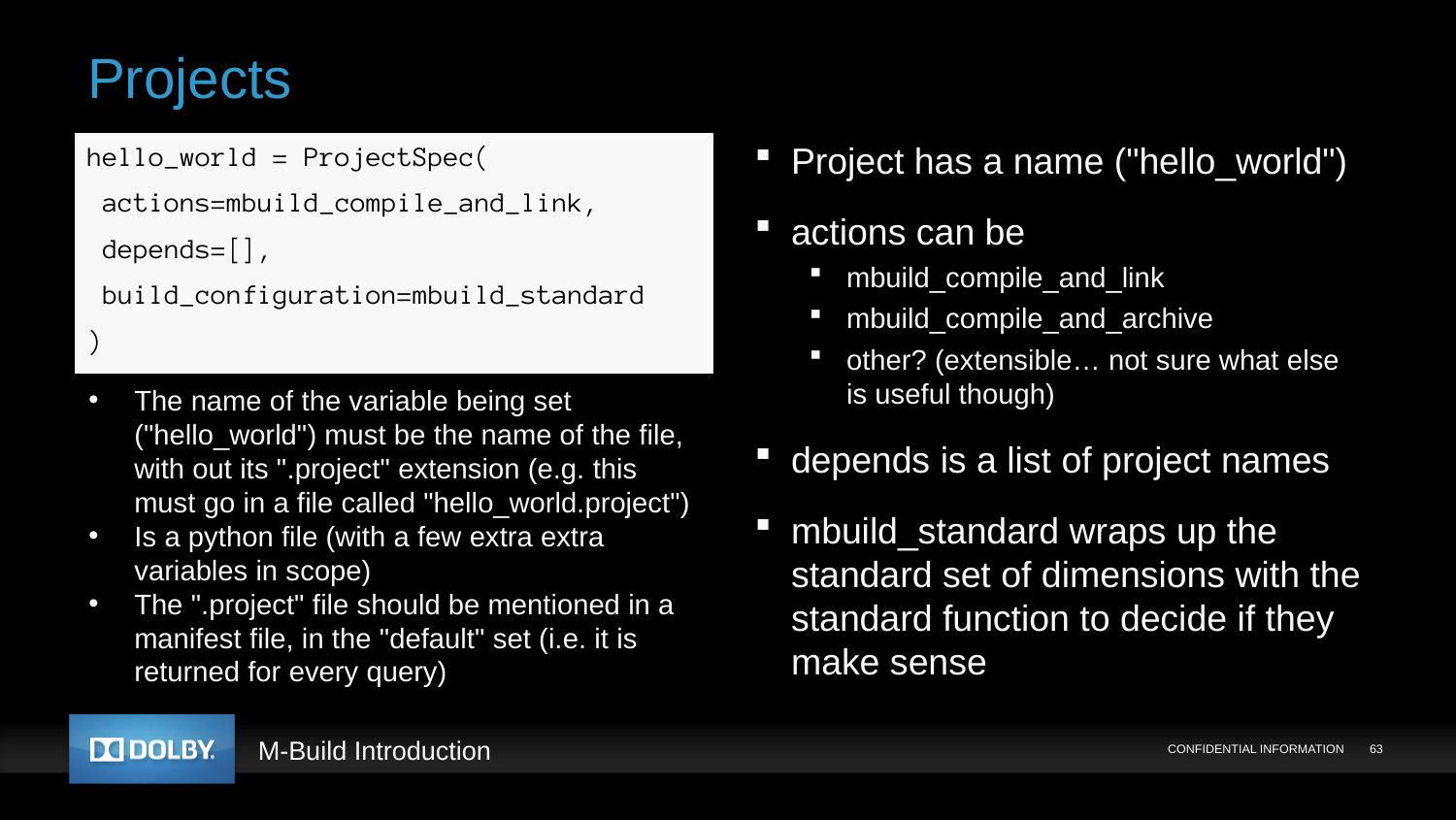

# Projects
hello_world = ProjectSpec(
 actions=mbuild_compile_and_link,
 depends=[],
 build_configuration=mbuild_standard
)
Project has a name ("hello_world")
actions can be
mbuild_compile_and_link
mbuild_compile_and_archive
other? (extensible… not sure what else is useful though)
depends is a list of project names
mbuild_standard wraps up the standard set of dimensions with the standard function to decide if they make sense

The name of the variable being set ("hello_world") must be the name of the file, with out its ".project" extension (e.g. this must go in a file called "hello_world.project")
Is a python file (with a few extra extra variables in scope)
The ".project" file should be mentioned in a manifest file, in the "default" set (i.e. it is returned for every query)
CONFIDENTIAL INFORMATION
63